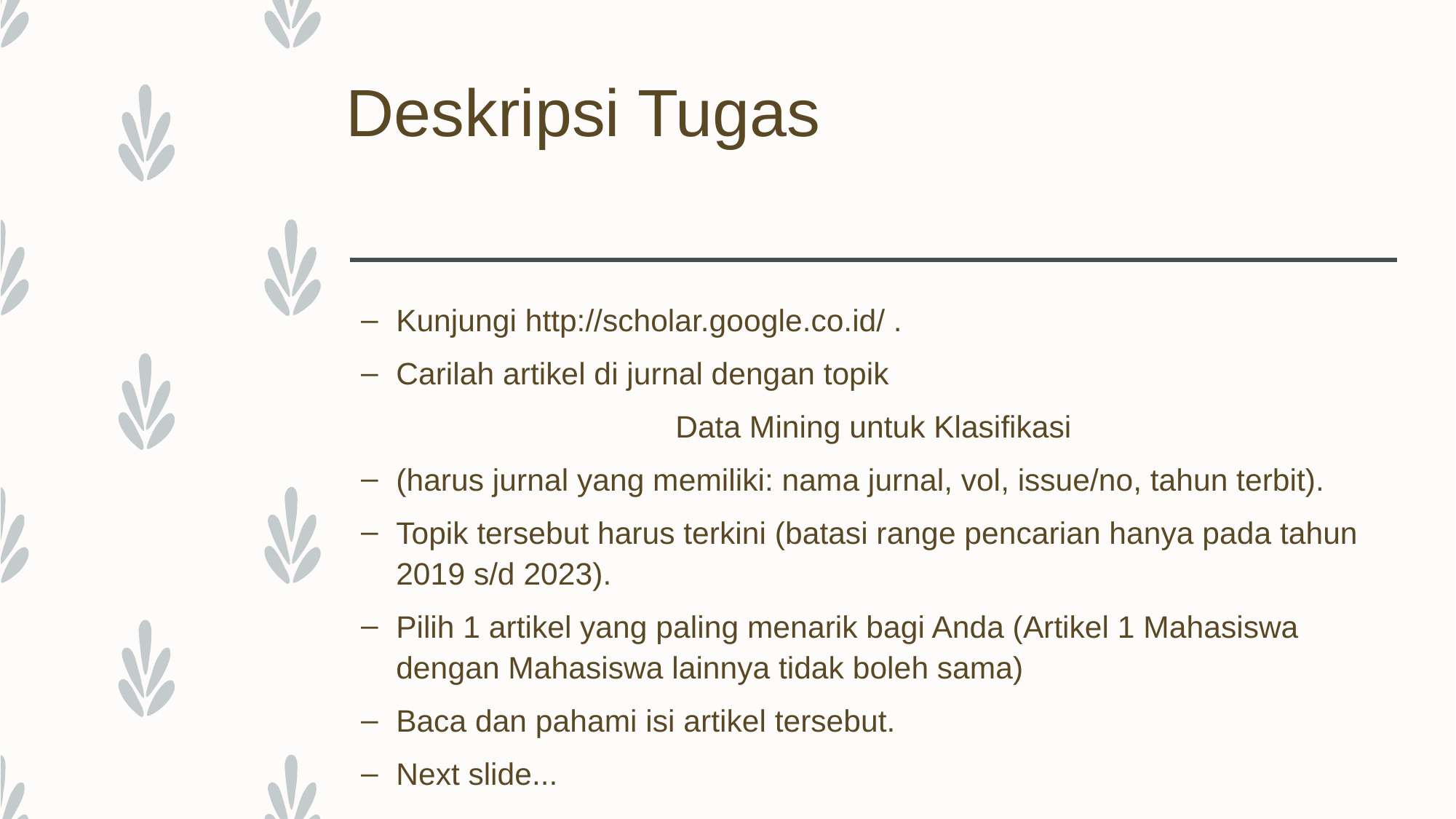

# Deskripsi Tugas
Kunjungi http://scholar.google.co.id/ .
Carilah artikel di jurnal dengan topik
Data Mining untuk Klasifikasi
(harus jurnal yang memiliki: nama jurnal, vol, issue/no, tahun terbit).
Topik tersebut harus terkini (batasi range pencarian hanya pada tahun 2019 s/d 2023).
Pilih 1 artikel yang paling menarik bagi Anda (Artikel 1 Mahasiswa dengan Mahasiswa lainnya tidak boleh sama)
Baca dan pahami isi artikel tersebut.
Next slide...